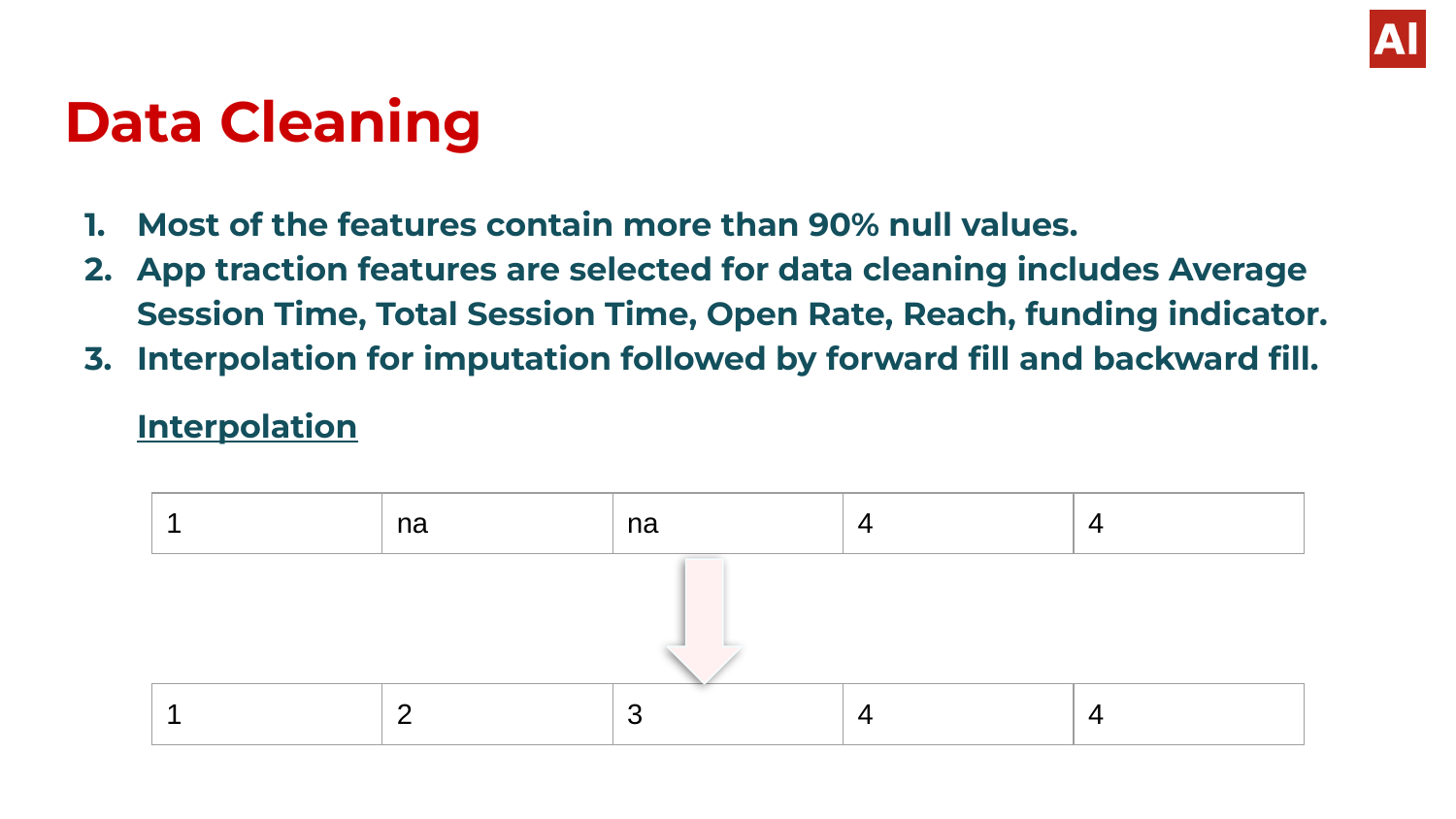

# Data Cleaning
Most of the features contain more than 90% null values.
App traction features are selected for data cleaning includes Average Session Time, Total Session Time, Open Rate, Reach, funding indicator.
Interpolation for imputation followed by forward fill and backward fill.
Interpolation
| 1 | na | na | 4 | 4 |
| --- | --- | --- | --- | --- |

| 1 | 2 | 3 | 4 | 4 |
| --- | --- | --- | --- | --- |